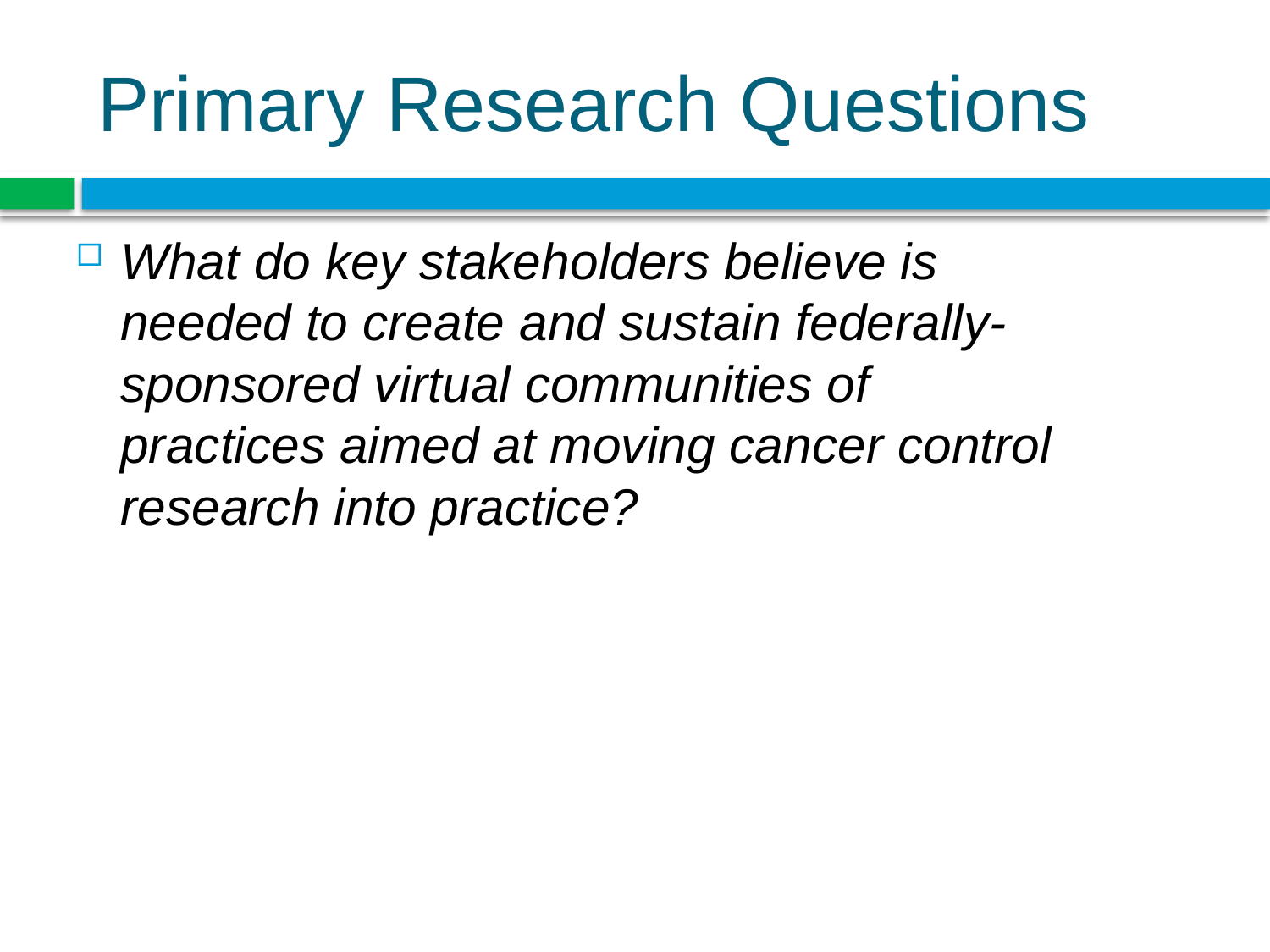

# Primary Research Questions
What do key stakeholders believe is needed to create and sustain federally-sponsored virtual communities of practices aimed at moving cancer control research into practice?